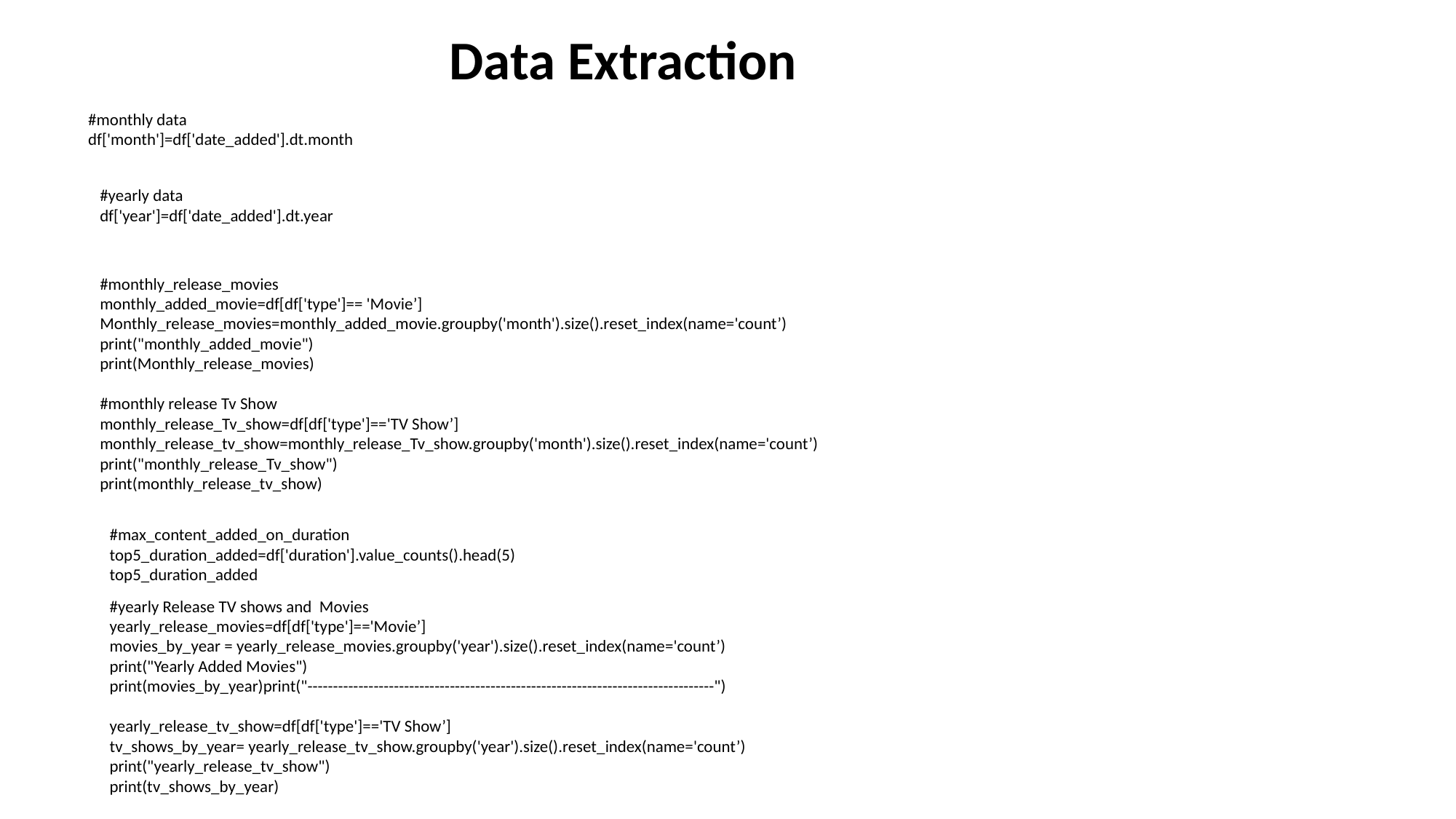

Data Extraction
#monthly data
df['month']=df['date_added'].dt.month
#yearly data
df['year']=df['date_added'].dt.year
#monthly_release_movies
monthly_added_movie=df[df['type']== 'Movie’]
Monthly_release_movies=monthly_added_movie.groupby('month').size().reset_index(name='count’)
print("monthly_added_movie")
print(Monthly_release_movies)

#monthly release Tv Show
monthly_release_Tv_show=df[df['type']=='TV Show’]
monthly_release_tv_show=monthly_release_Tv_show.groupby('month').size().reset_index(name='count’)
print("monthly_release_Tv_show")
print(monthly_release_tv_show)
#max_content_added_on_duration
top5_duration_added=df['duration'].value_counts().head(5)
top5_duration_added
#yearly Release TV shows and  Movies
yearly_release_movies=df[df['type']=='Movie’]
movies_by_year = yearly_release_movies.groupby('year').size().reset_index(name='count’)
print("Yearly Added Movies")
print(movies_by_year)print("--------------------------------------------------------------------------------")

yearly_release_tv_show=df[df['type']=='TV Show’]
tv_shows_by_year= yearly_release_tv_show.groupby('year').size().reset_index(name='count’)
print("yearly_release_tv_show")
print(tv_shows_by_year)